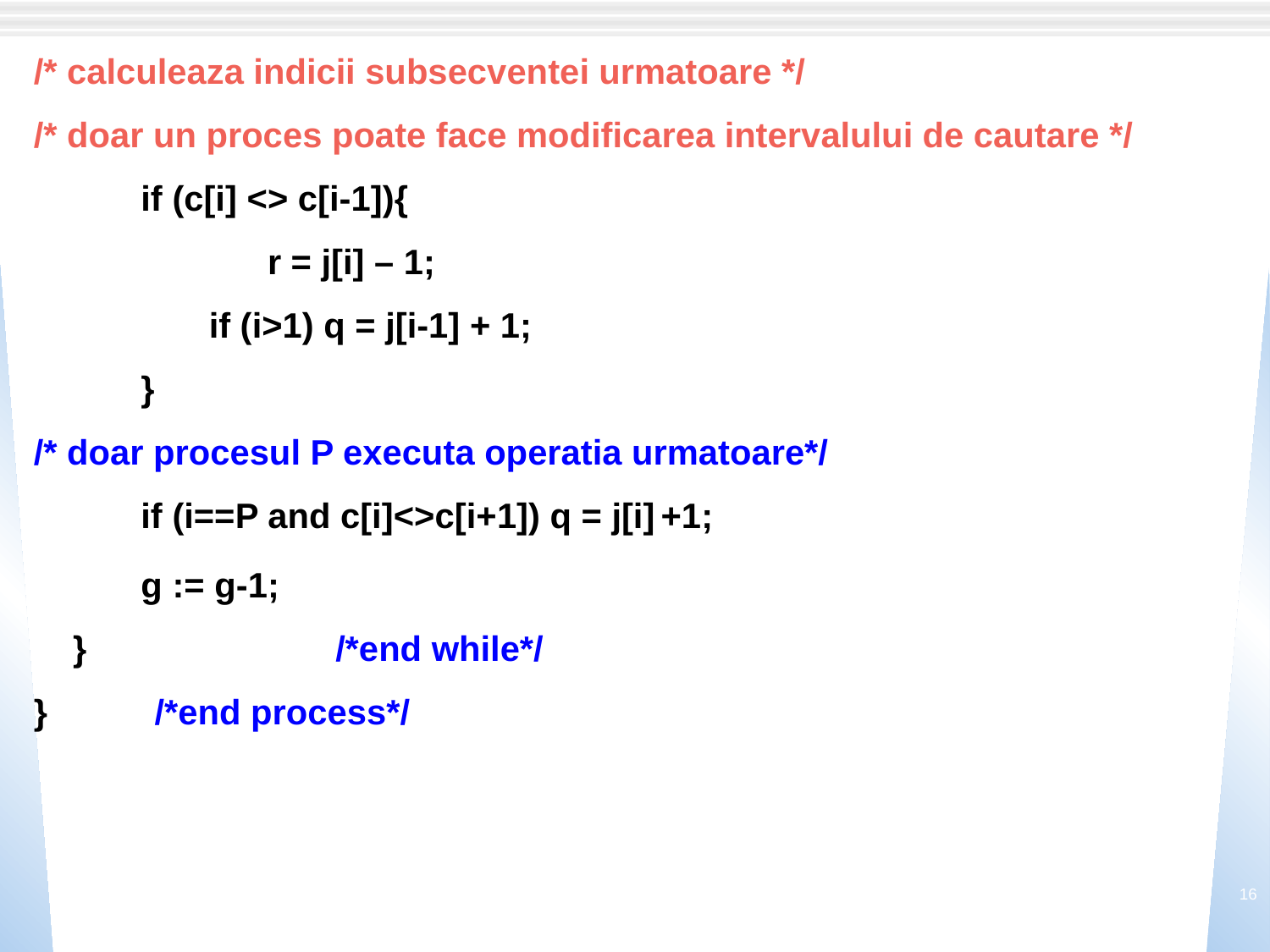

/* calculeaza indicii subsecventei urmatoare */
/* doar un proces poate face modificarea intervalului de cautare */
           if (c[i] <> c[i-1]){
                        r = j[i] – 1;
                  if (i>1) q = j[i-1] + 1;
           }
/* doar procesul P executa operatia urmatoare*/
           if (i==P and c[i]<>c[i+1]) q = j[i] +1;
           g := g-1;
    }		/*end while*/
}           /*end process*/
16
Algoritmi Paraleli si distribuiti